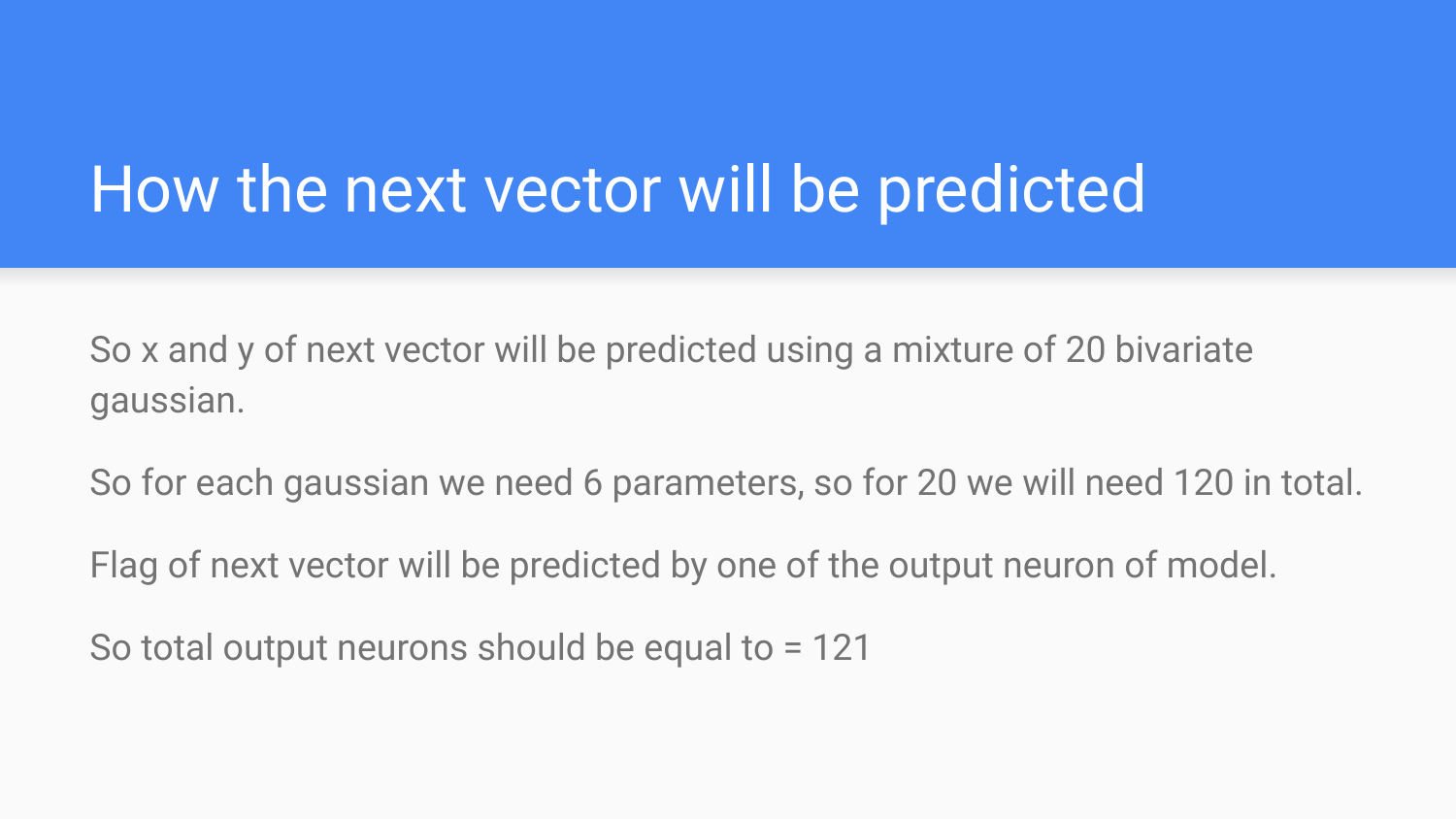

# How the next vector will be predicted
So x and y of next vector will be predicted using a mixture of 20 bivariate gaussian.
So for each gaussian we need 6 parameters, so for 20 we will need 120 in total.
Flag of next vector will be predicted by one of the output neuron of model.
So total output neurons should be equal to = 121